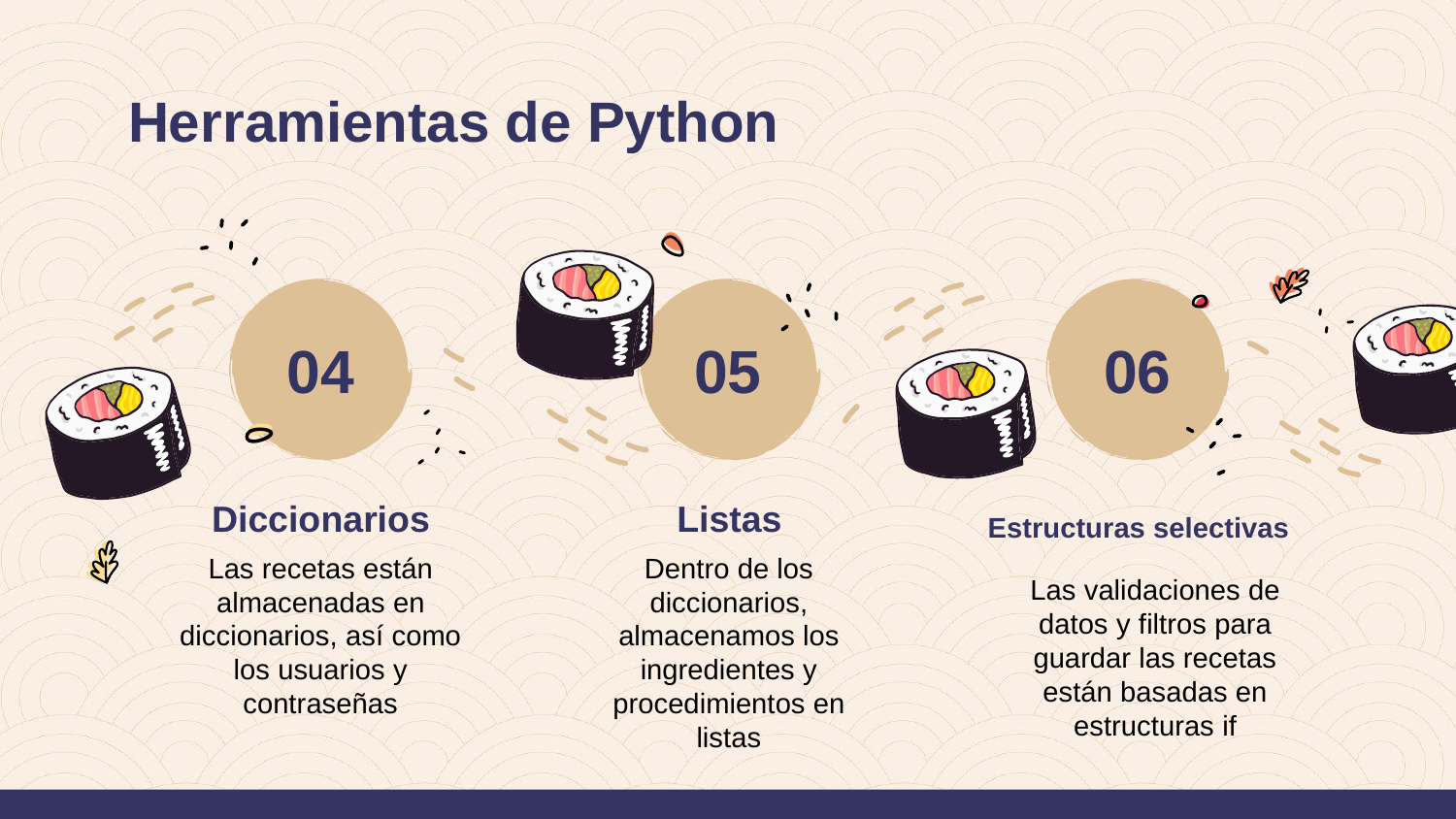

Herramientas de Python

# 04
05
06

Diccionarios
Listas
Estructuras selectivas
Las recetas están almacenadas en diccionarios, así como los usuarios y contraseñas
Dentro de los diccionarios, almacenamos los ingredientes y procedimientos en listas

Las validaciones de datos y filtros para guardar las recetas están basadas en estructuras if